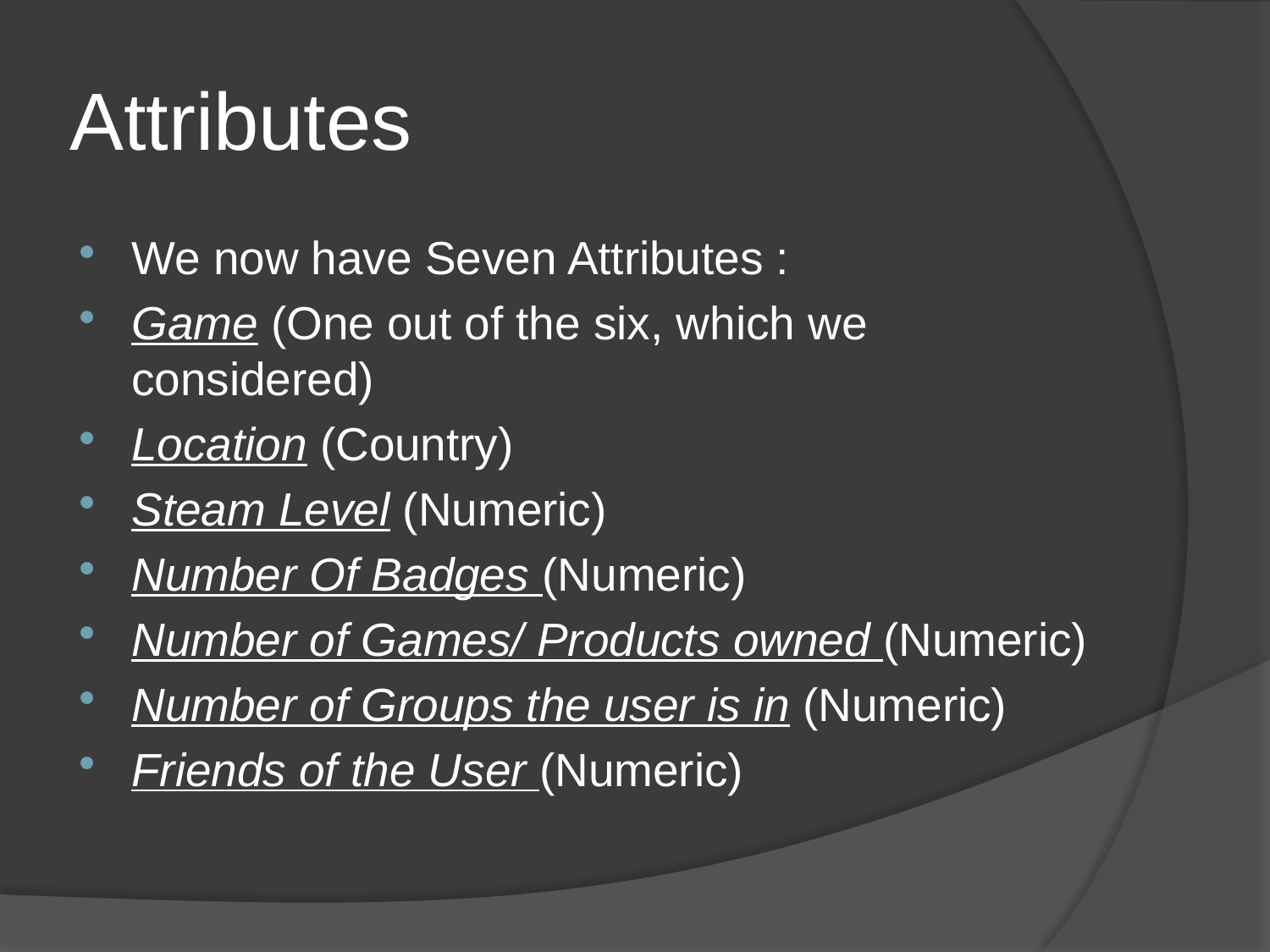

# Attributes
We now have Seven Attributes :
Game (One out of the six, which we considered)
Location (Country)
Steam Level (Numeric)
Number Of Badges (Numeric)
Number of Games/ Products owned (Numeric)
Number of Groups the user is in (Numeric)
Friends of the User (Numeric)